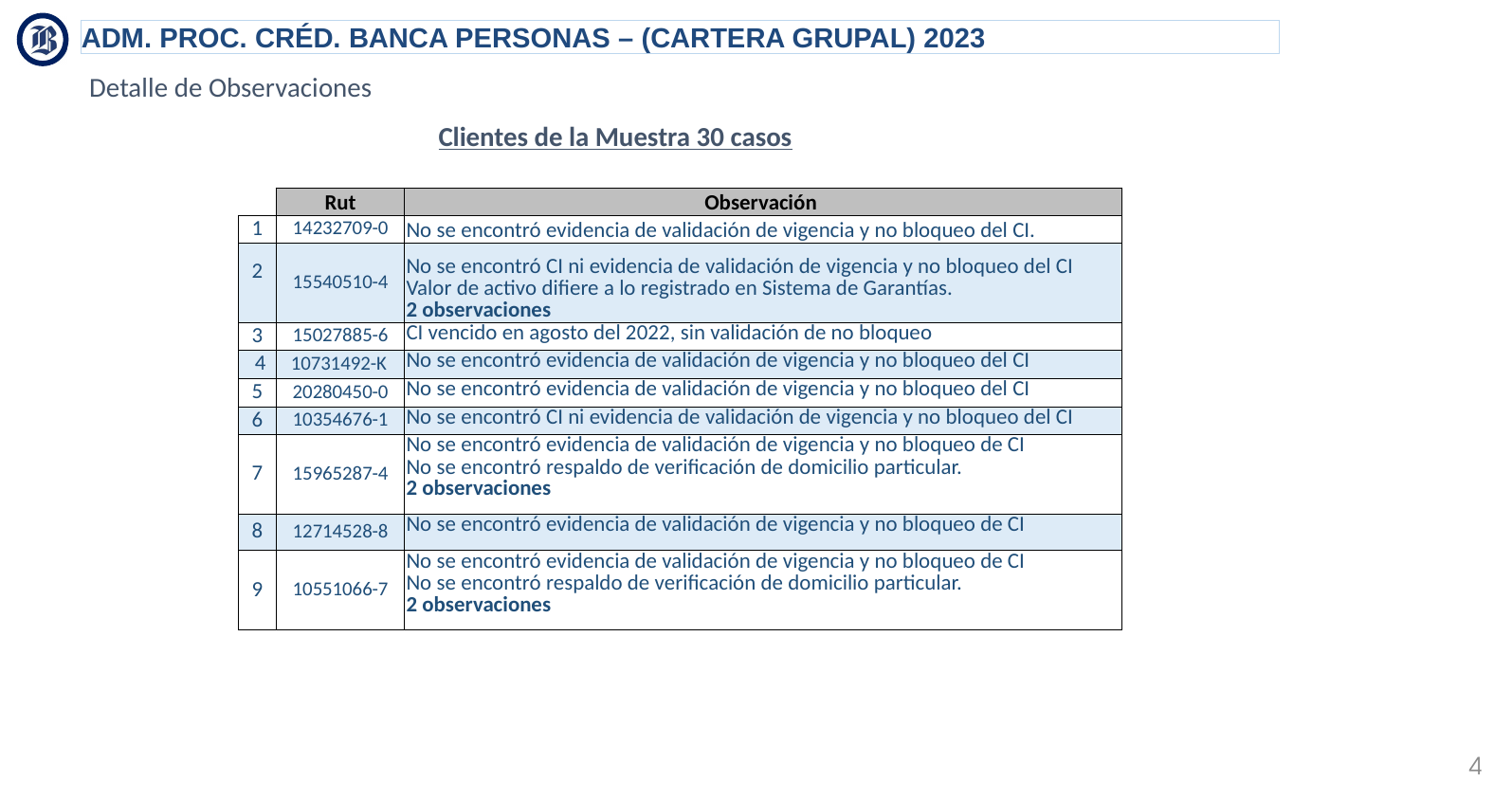

ADM. PROC. CRÉD. BANCA PERSONAS – (CARTERA GRUPAL) 2023
Detalle de Observaciones
Clientes de la Muestra 30 casos

|  | Rut | Observación |
| --- | --- | --- |
| 1 | 14232709-0 | No se encontró evidencia de validación de vigencia y no bloqueo del CI. |
| 2 | 15540510-4 | No se encontró CI ni evidencia de validación de vigencia y no bloqueo del CI Valor de activo difiere a lo registrado en Sistema de Garantías. 2 observaciones |
| 3 | 15027885-6 | CI vencido en agosto del 2022, sin validación de no bloqueo |
| 4 | 10731492-K | No se encontró evidencia de validación de vigencia y no bloqueo del CI |
| 5 | 20280450-0 | No se encontró evidencia de validación de vigencia y no bloqueo del CI |
| 6 | 10354676-1 | No se encontró CI ni evidencia de validación de vigencia y no bloqueo del CI |
| 7 | 15965287-4 | No se encontró evidencia de validación de vigencia y no bloqueo de CI No se encontró respaldo de verificación de domicilio particular. 2 observaciones |
| 8 | 12714528-8 | No se encontró evidencia de validación de vigencia y no bloqueo de CI |
| 9 | 10551066-7 | No se encontró evidencia de validación de vigencia y no bloqueo de CI No se encontró respaldo de verificación de domicilio particular. 2 observaciones |
4